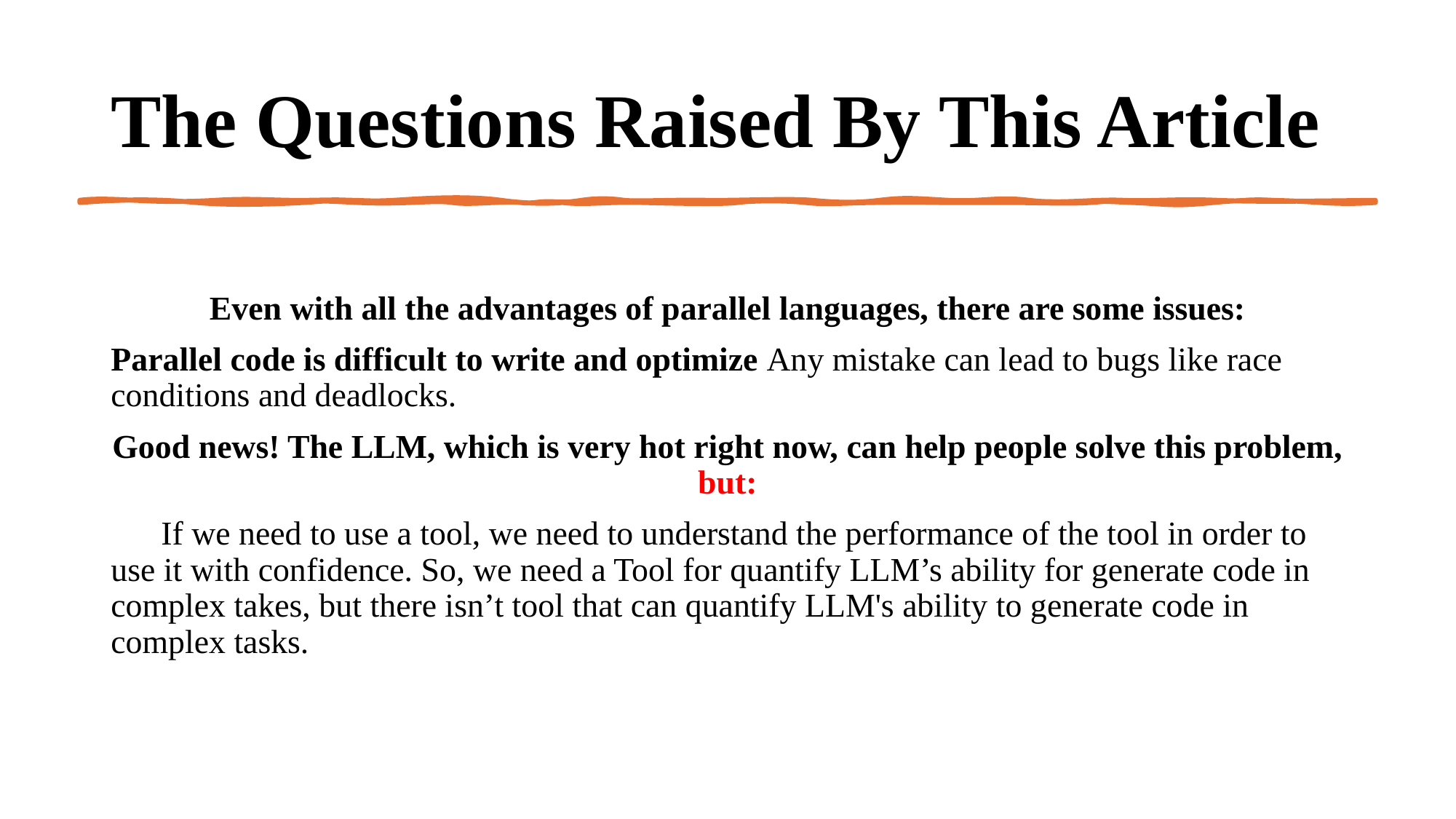

# The Questions Raised By This Article

Even with all the advantages of parallel languages, there are some issues:
Parallel code is difficult to write and optimize Any mistake can lead to bugs like race conditions and deadlocks.
Good news! The LLM, which is very hot right now, can help people solve this problem, but:
      If we need to use a tool, we need to understand the performance of the tool in order to use it with confidence. So, we need a Tool for quantify LLM’s ability for generate code in complex takes, but there isn’t tool that can quantify LLM's ability to generate code in complex tasks.